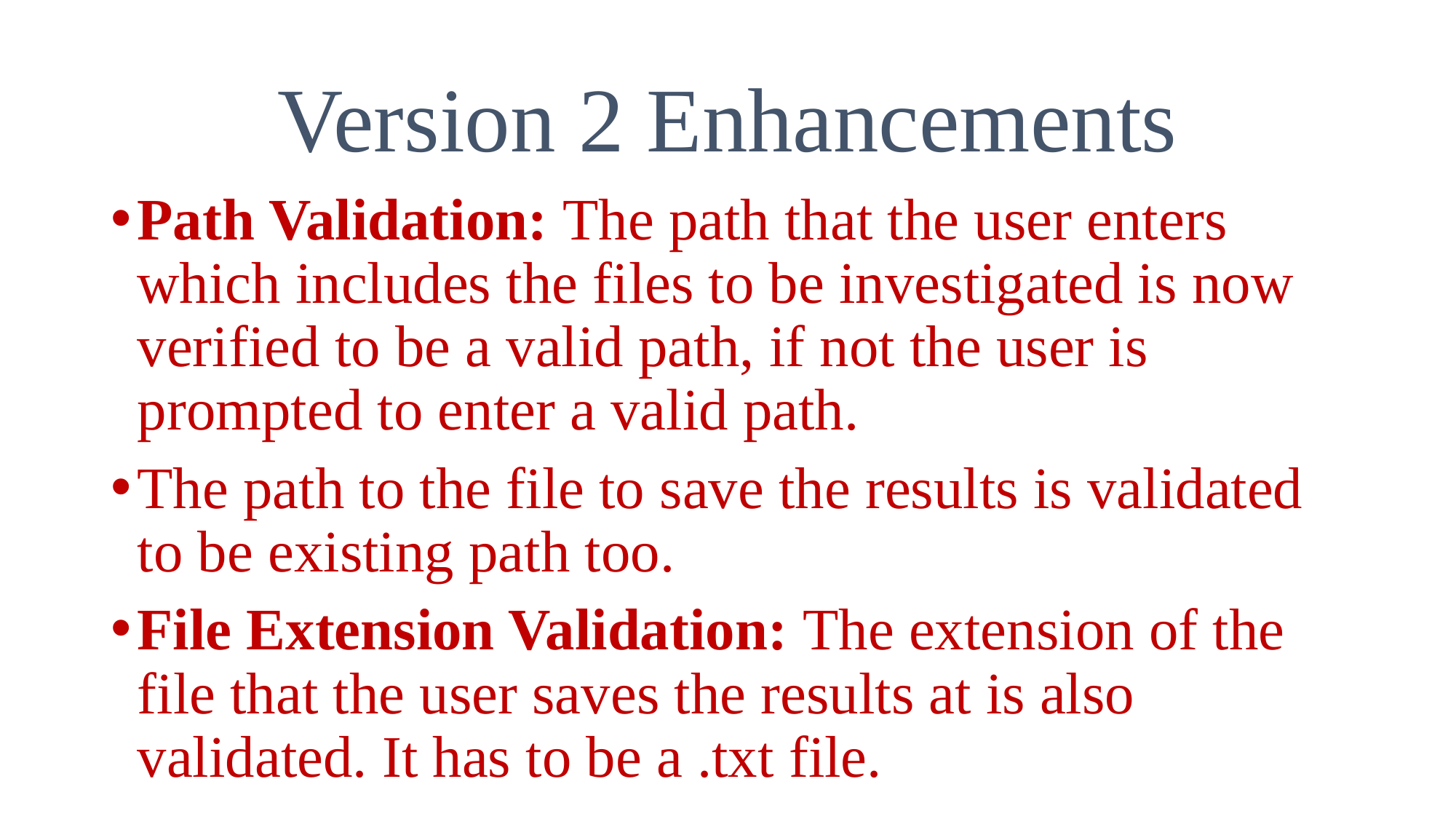

# Version 2 Enhancements
Path Validation: The path that the user enters which includes the files to be investigated is now verified to be a valid path, if not the user is prompted to enter a valid path.
The path to the file to save the results is validated to be existing path too.
File Extension Validation: The extension of the file that the user saves the results at is also validated. It has to be a .txt file.